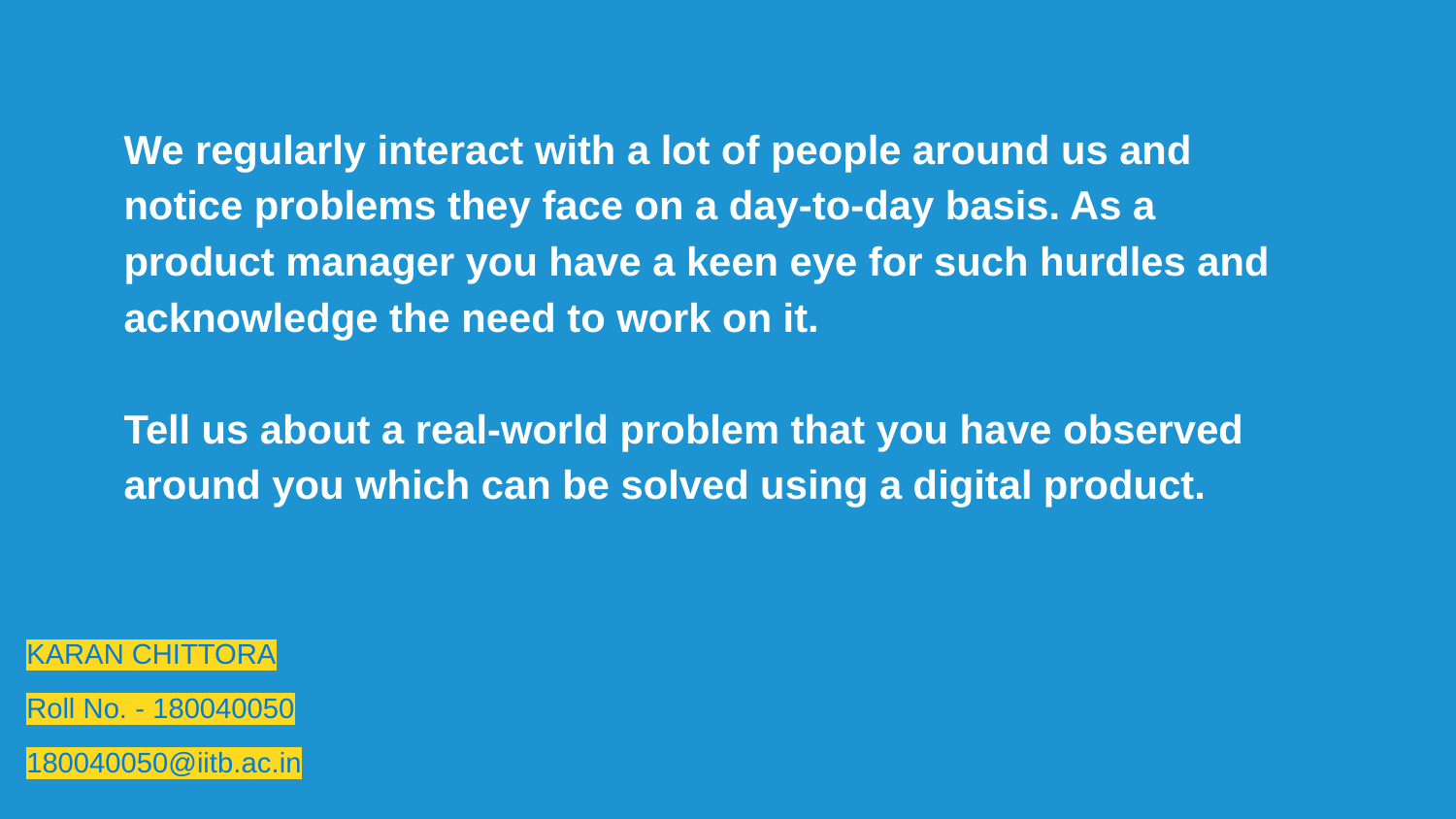

We regularly interact with a lot of people around us and notice problems they face on a day-to-day basis. As a product manager you have a keen eye for such hurdles and acknowledge the need to work on it.

Tell us about a real-world problem that you have observed around you which can be solved using a digital product.

KARAN CHITTORA
Roll No. - 180040050
180040050@iitb.ac.in